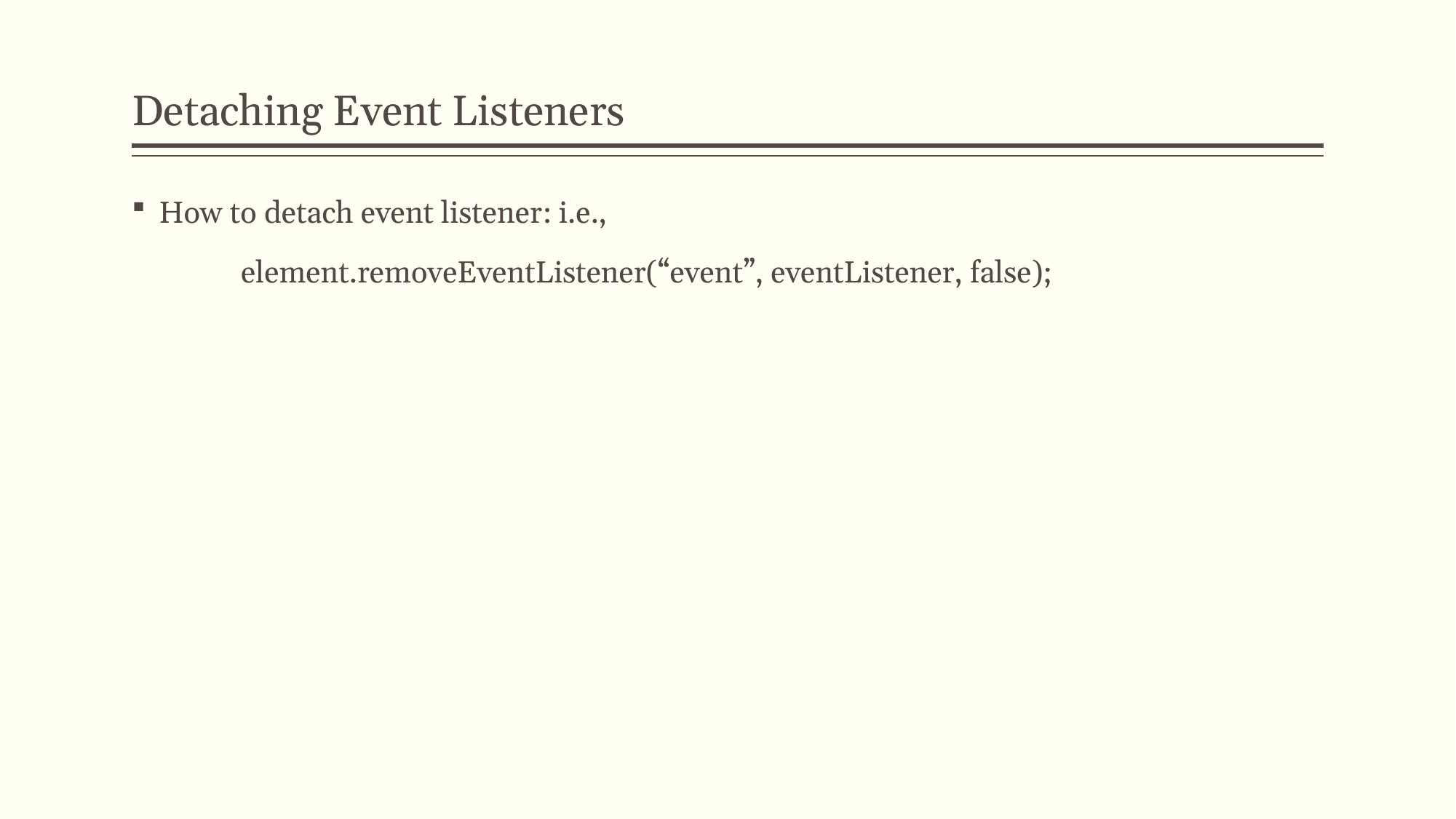

# Detaching Event Listeners
How to detach event listener: i.e.,
	element.removeEventListener(“event”, eventListener, false);